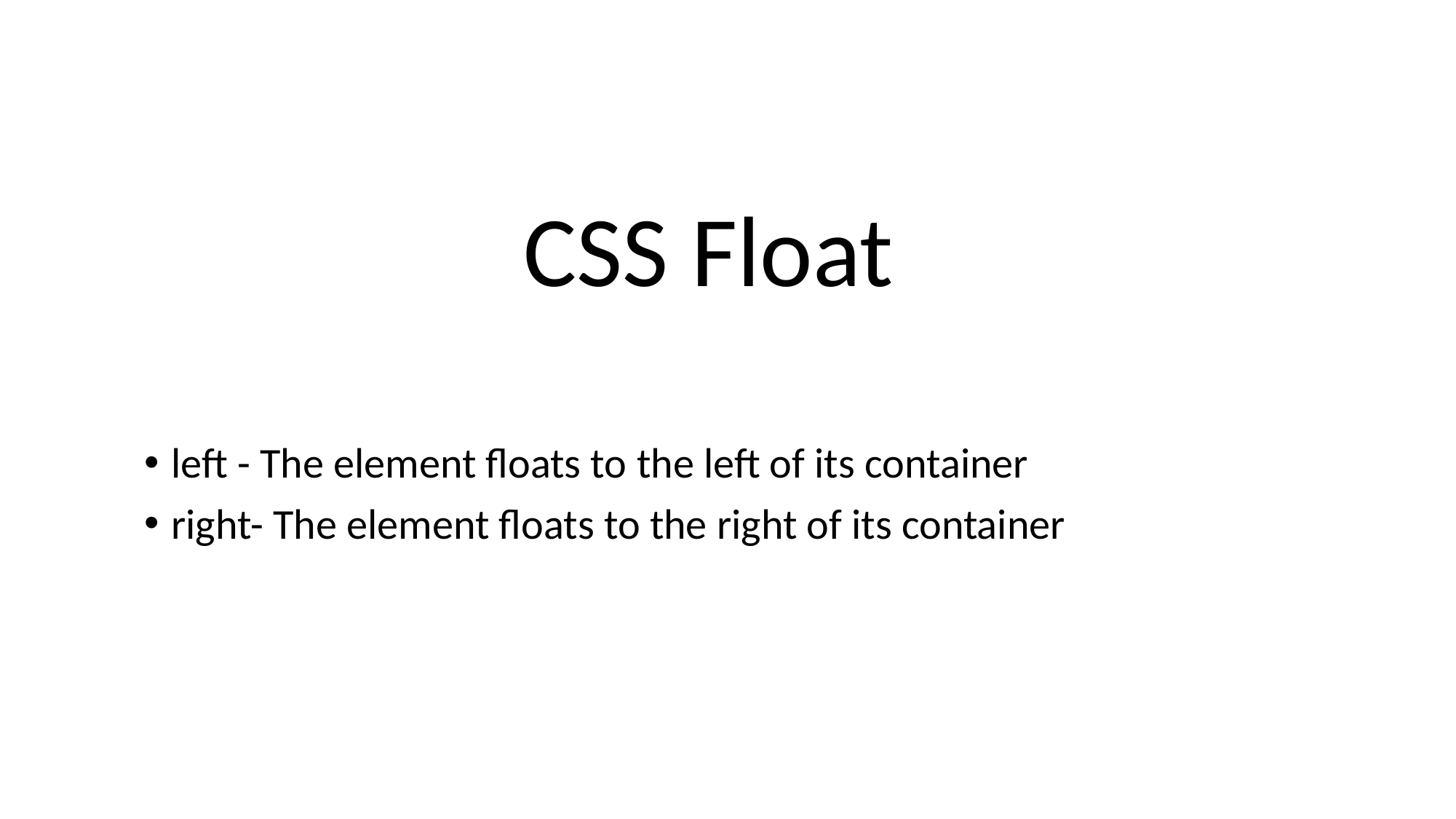

# CSS Float

left - The element floats to the left of its container
right- The element floats to the right of its container